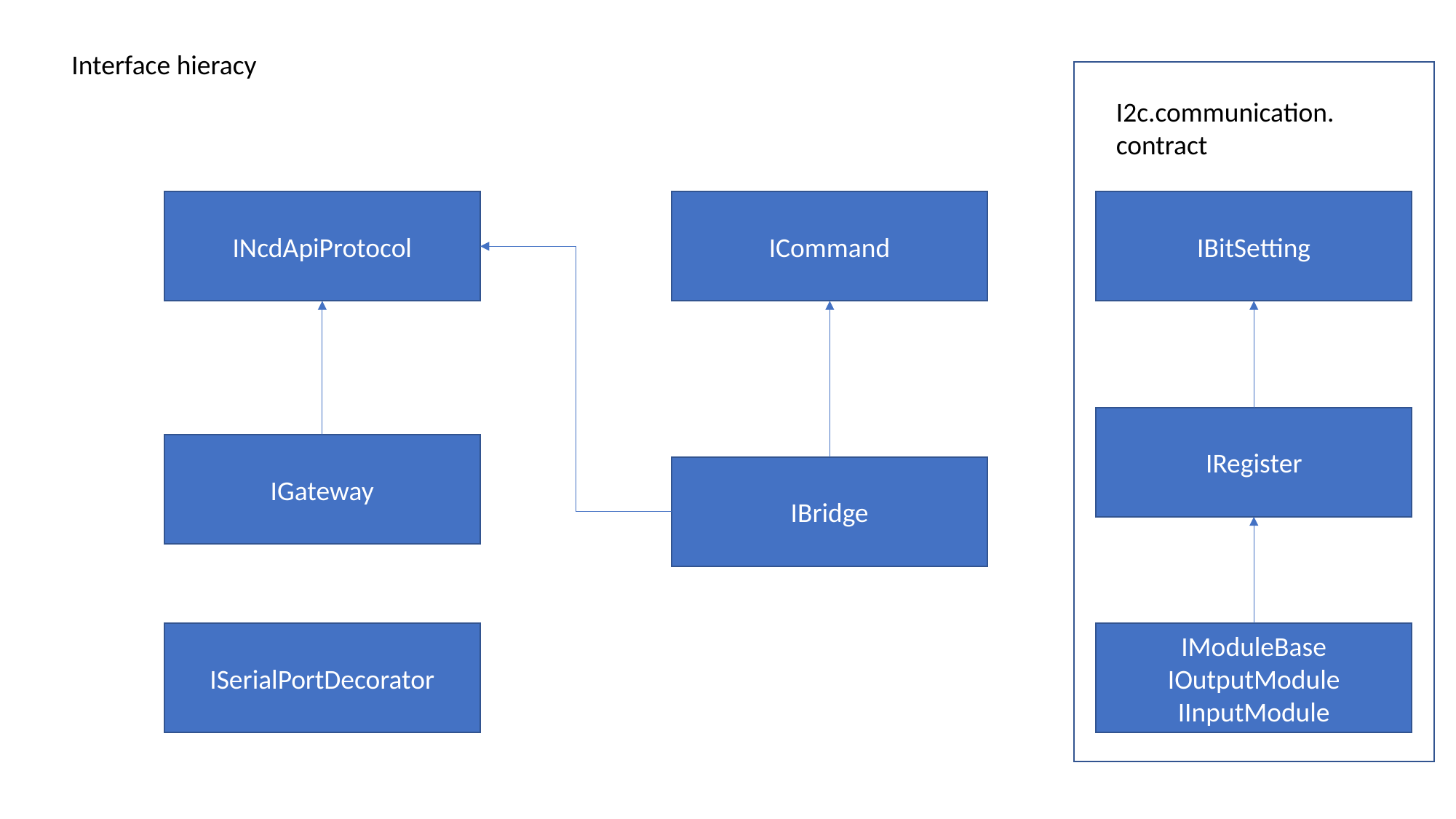

Interface hieracy

I2c.communication. contract
INcdApiProtocol
ICommand
IBitSetting
IRegister
IGateway
IBridge
ISerialPortDecorator
IModuleBase
IOutputModule
IInputModule